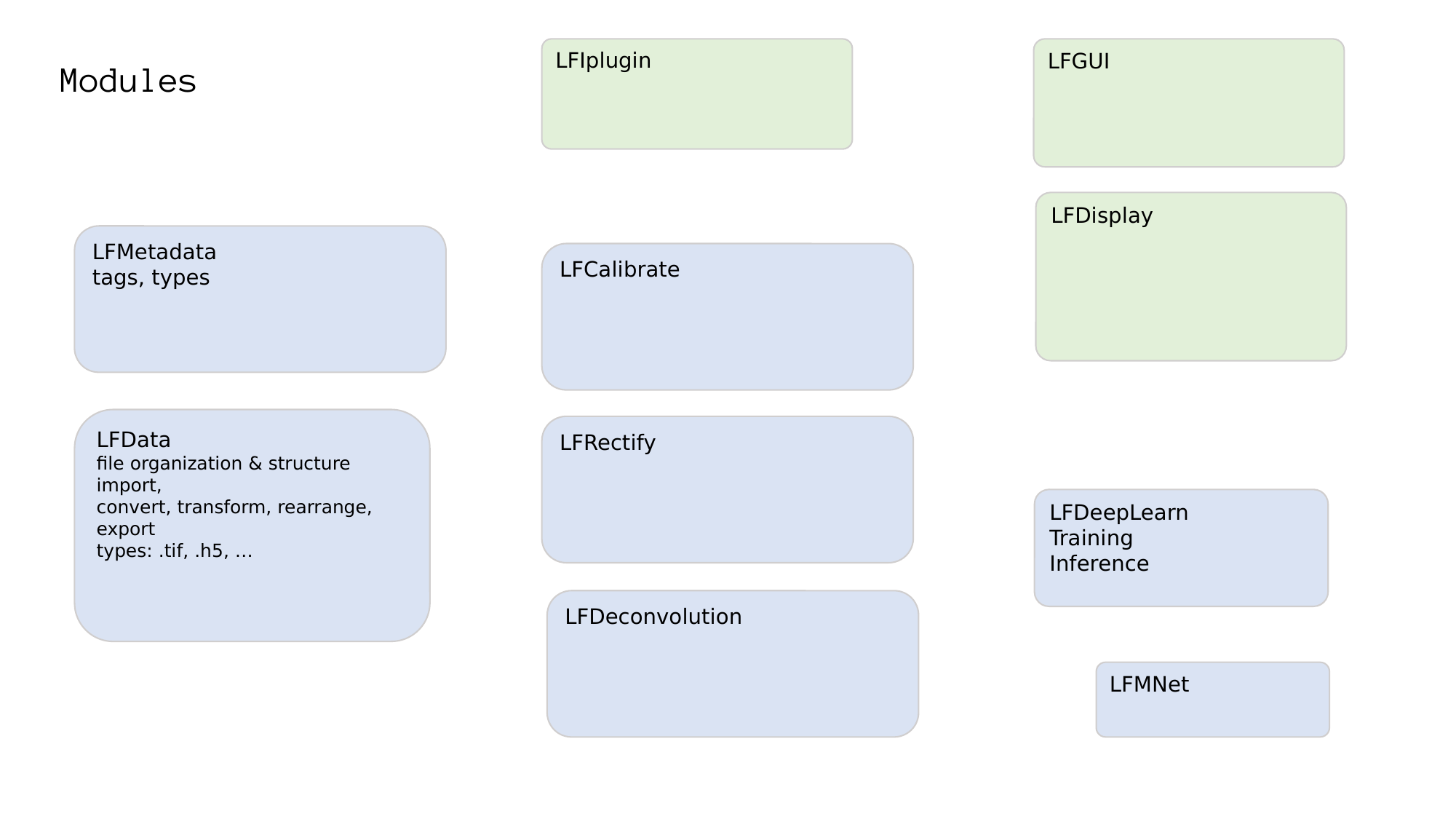

# Modules
LFIplugin
LFGUI
LFDisplay
LFMetadata
tags, types

LFCalibrate
LFData
file organization & structure
import,
convert, transform, rearrange,
export
types: .tif, .h5, …
LFRectify
LFDeepLearn
Training
Inference
LFDeconvolution
LFMNet